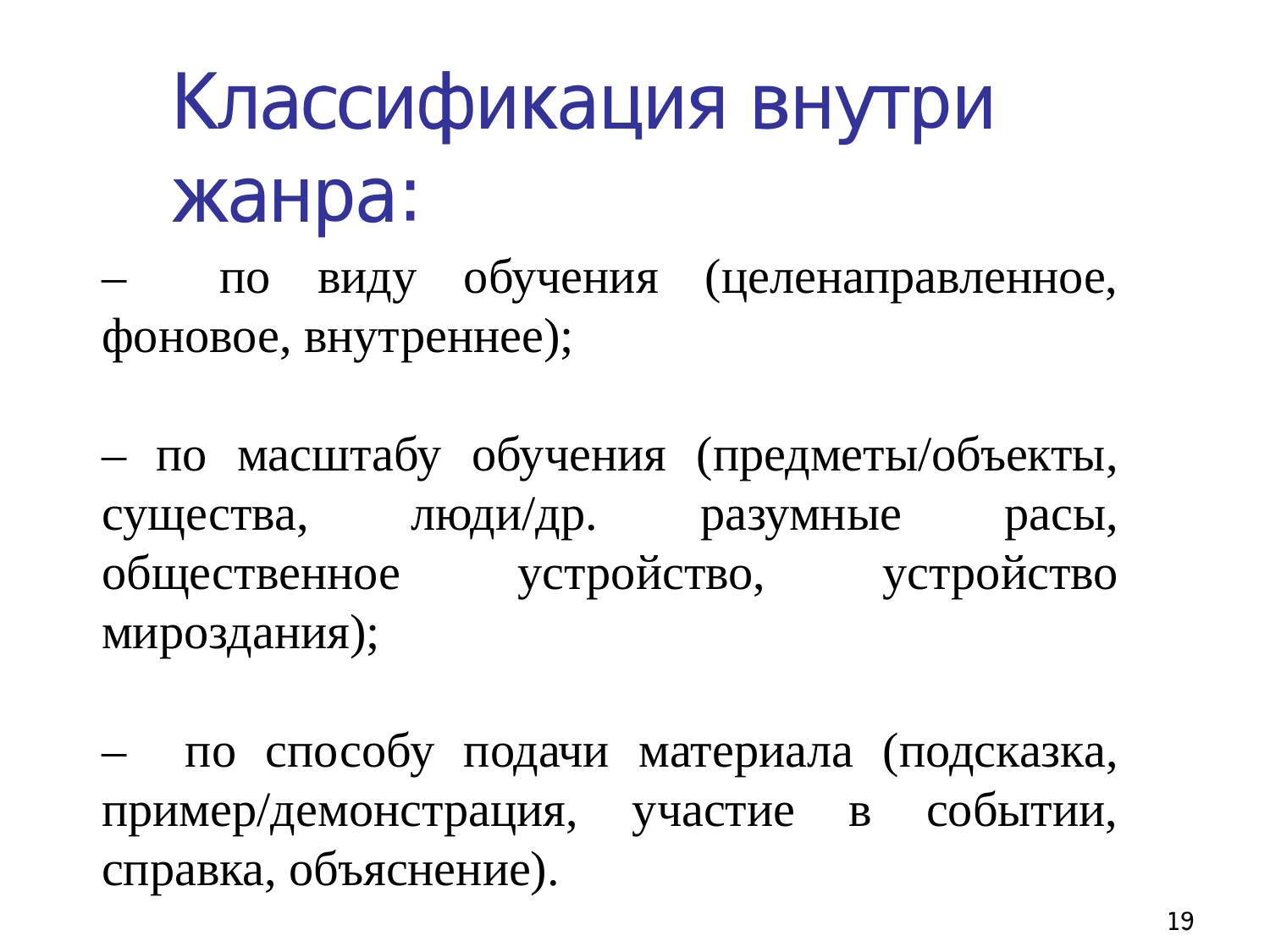

# Классификация внутри жанра:
–  по виду обучения (целенаправленное, фоновое, внутреннее);

– по масштабу обучения (предметы/объекты, существа, люди/др. разумные расы, общественное устройство, устройство мироздания);

–  по способу подачи материала (подсказка, пример/демонстрация, участие в событии, справка, объяснение).
19